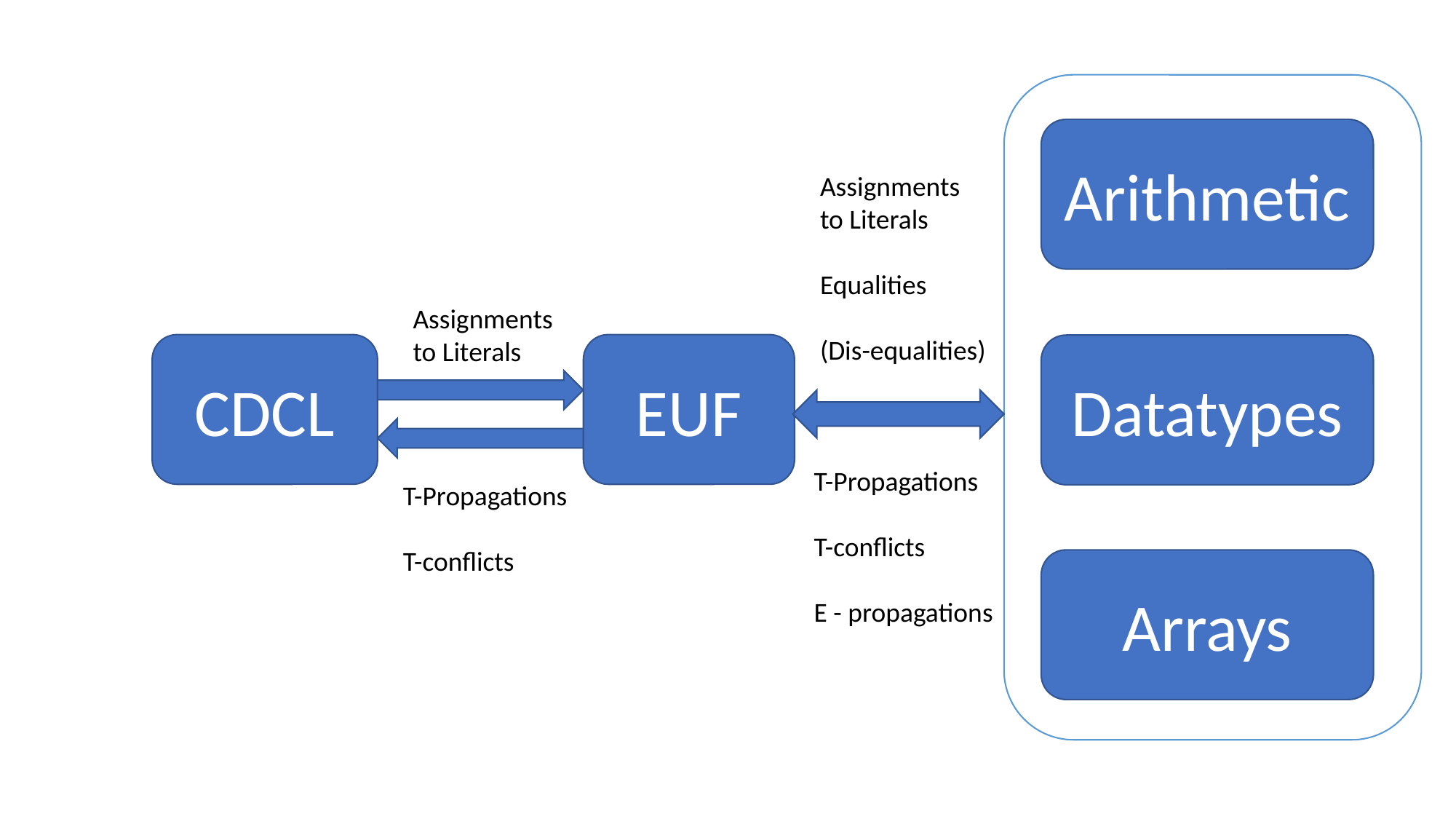

Arithmetic
Assignments
to Literals

Equalities

(Dis-equalities)
Assignments
to Literals
CDCL
EUF
Datatypes

T-Propagations

T-conflicts

E - propagations
T-Propagations

T-conflicts
Arrays